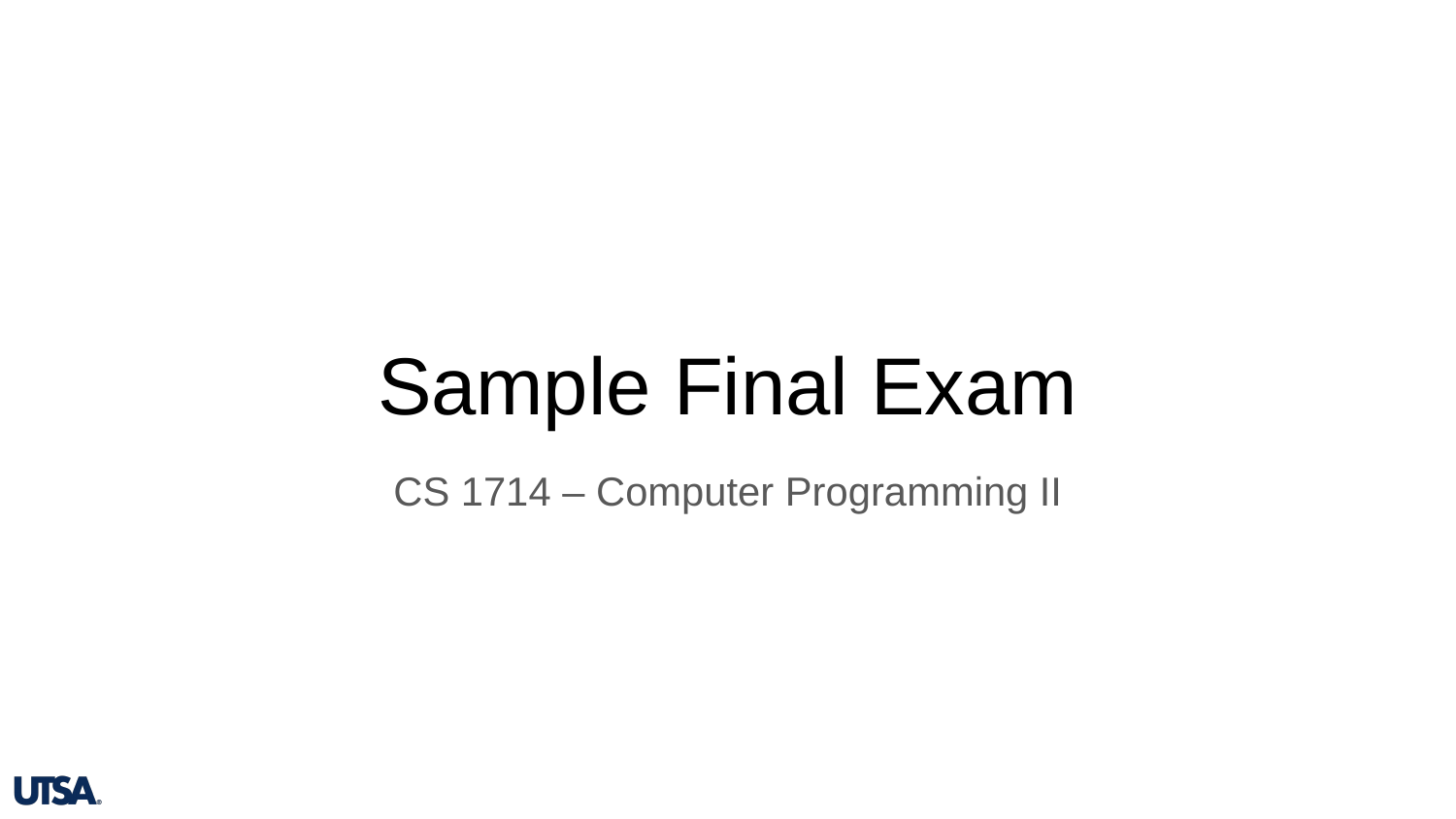

# Sample Final Exam
CS 1714 – Computer Programming II